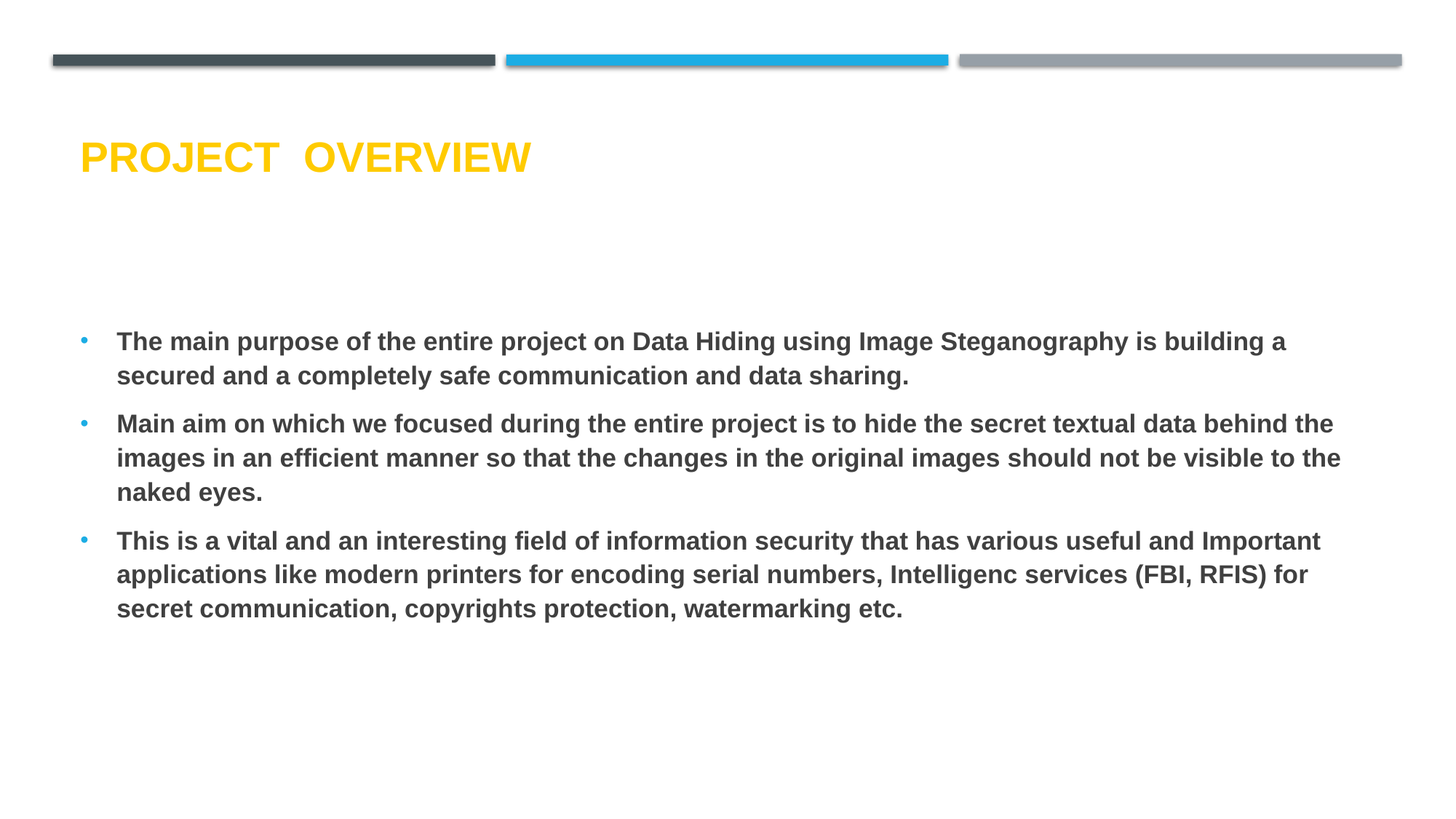

# PROJECT  OVERVIEW
The main purpose of the entire project on Data Hiding using Image Steganography is building a secured and a completely safe communication and data sharing.
Main aim on which we focused during the entire project is to hide the secret textual data behind the images in an efficient manner so that the changes in the original images should not be visible to the naked eyes.
This is a vital and an interesting field of information security that has various useful and Important applications like modern printers for encoding serial numbers, Intelligenc services (FBI, RFIS) for secret communication, copyrights protection, watermarking etc.